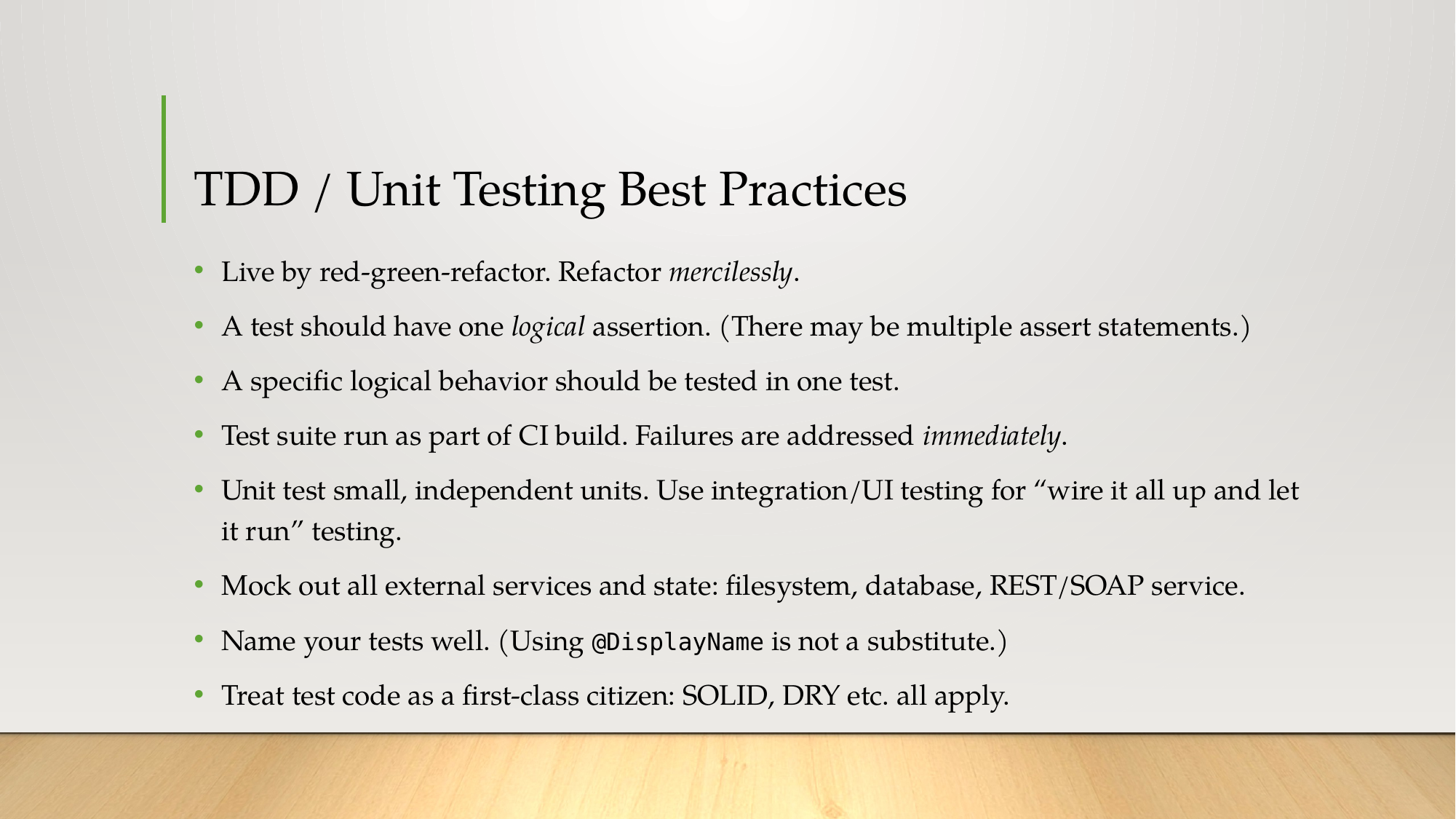

# TDD / Unit Testing Best Practices
Live by red-green-refactor. Refactor mercilessly.
A test should have one logical assertion. (There may be multiple assert statements.)
A specific logical behavior should be tested in one test.
Test suite run as part of CI build. Failures are addressed immediately.
Unit test small, independent units. Use integration/UI testing for “wire it all up and let it run” testing.
Mock out all external services and state: filesystem, database, REST/SOAP service.
Name your tests well. (Using @DisplayName is not a substitute.)
Treat test code as a first-class citizen: SOLID, DRY etc. all apply.